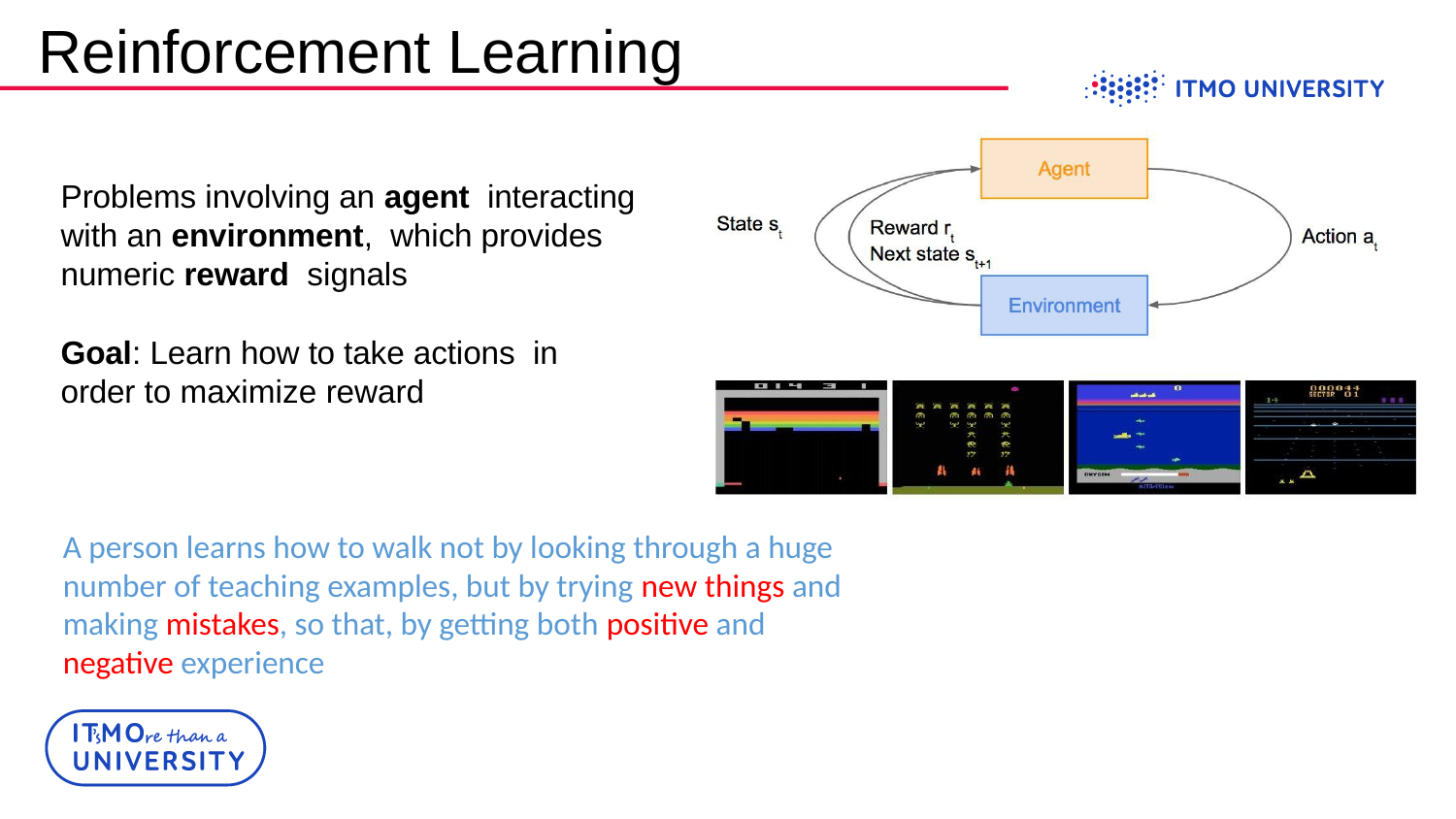

# Reinforcement Learning

Problems involving an agent  interacting with an environment,  which provides numeric reward  signals

Goal: Learn how to take actions  in order to maximize reward

A person learns how to walk not by looking through a huge number of teaching examples, but by trying new things and making mistakes, so that, by getting both positive and negative experience
Lecture 14 -
5